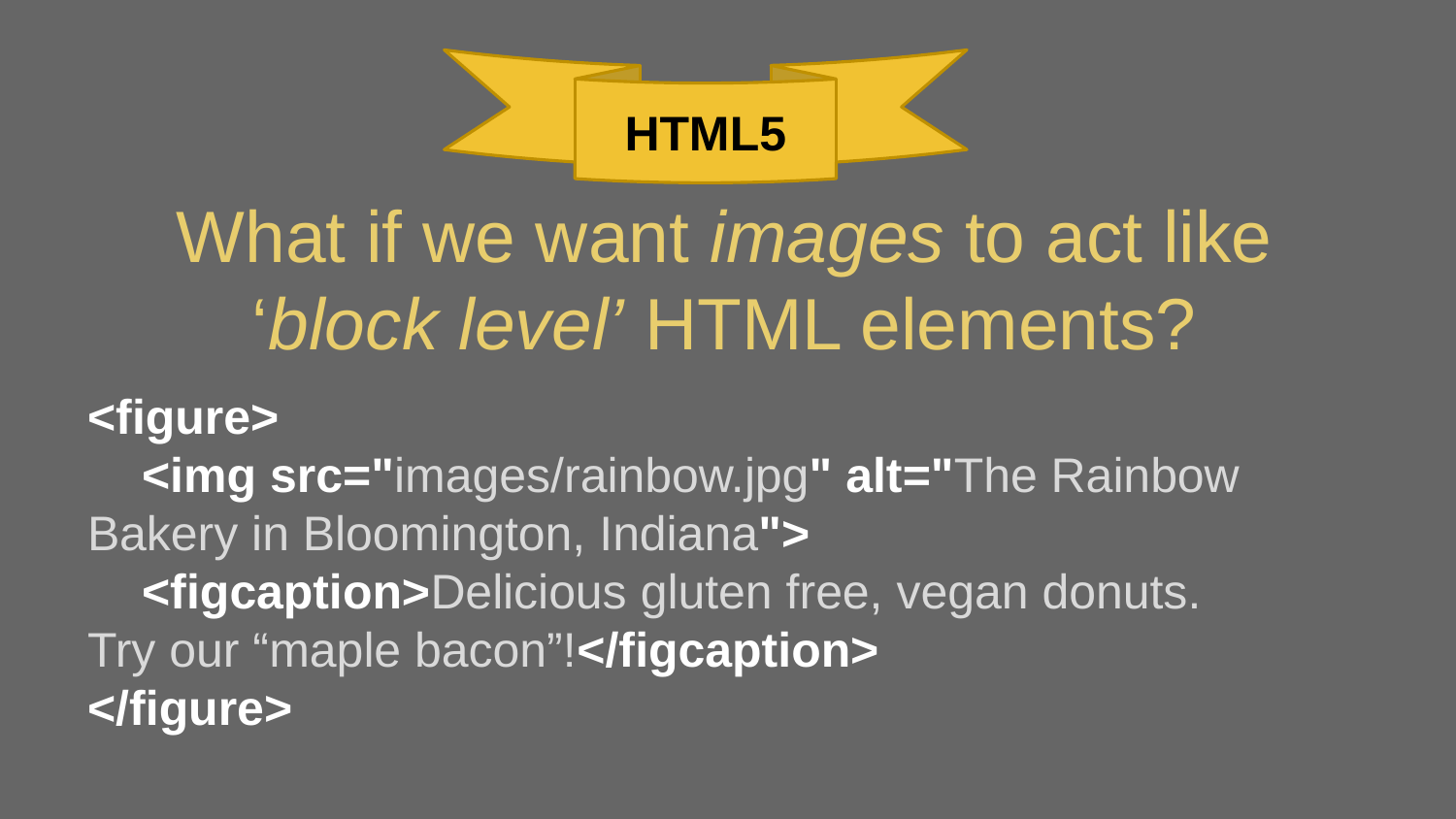

HTML5
# What if we want images to act like ‘block level’ HTML elements?
<figure>
    <img src="images/rainbow.jpg" alt="The Rainbow Bakery in Bloomington, Indiana">
    <figcaption>Delicious gluten free, vegan donuts.
Try our “maple bacon”!</figcaption>
</figure>